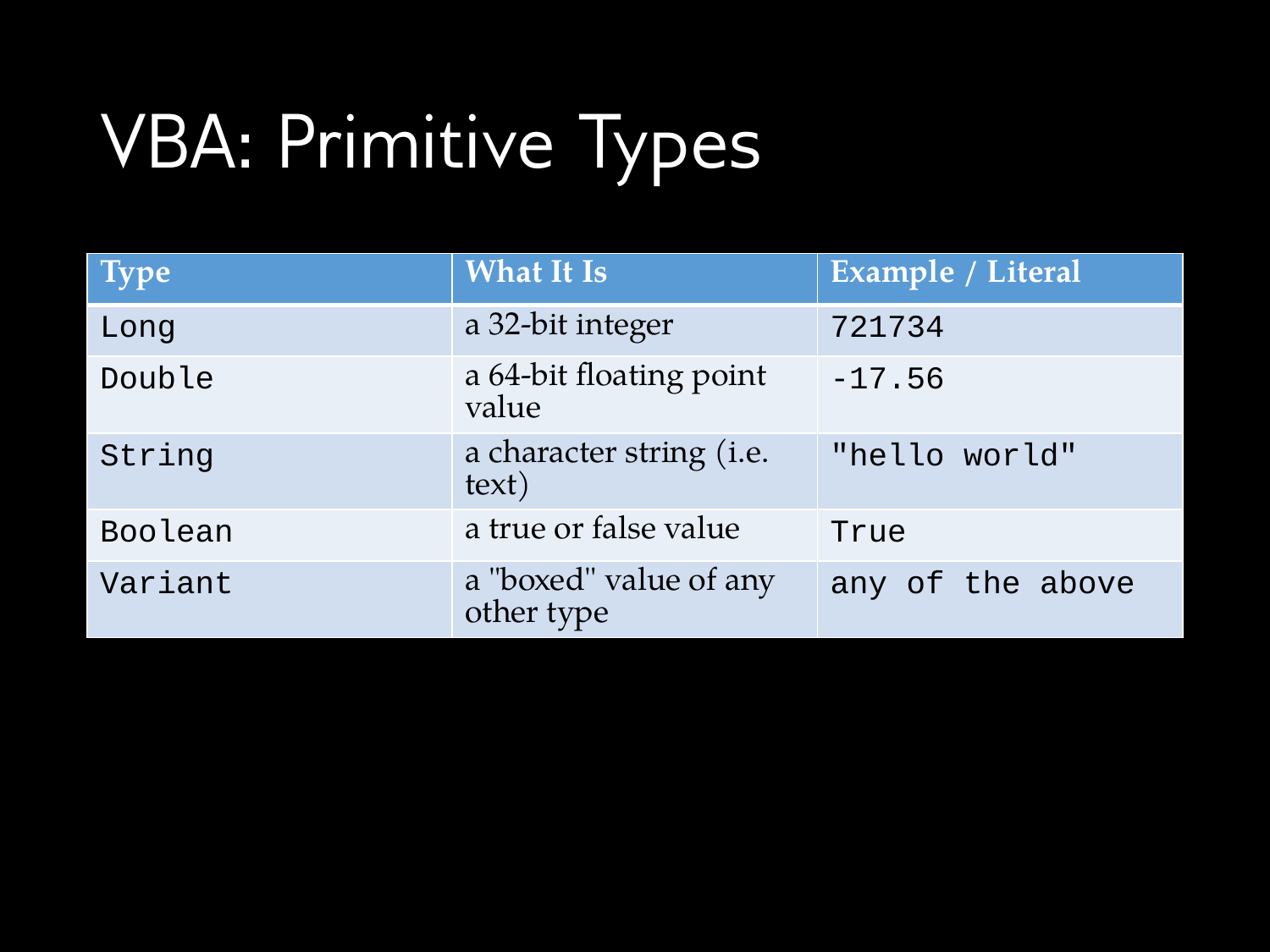

# VBA: Primitive Types
| Type | What It Is | Example / Literal |
| --- | --- | --- |
| Long | a 32-bit integer | 721734 |
| Double | a 64-bit floating point value | -17.56 |
| String | a character string (i.e. text) | "hello world" |
| Boolean | a true or false value | True |
| Variant | a "boxed" value of any other type | any of the above |